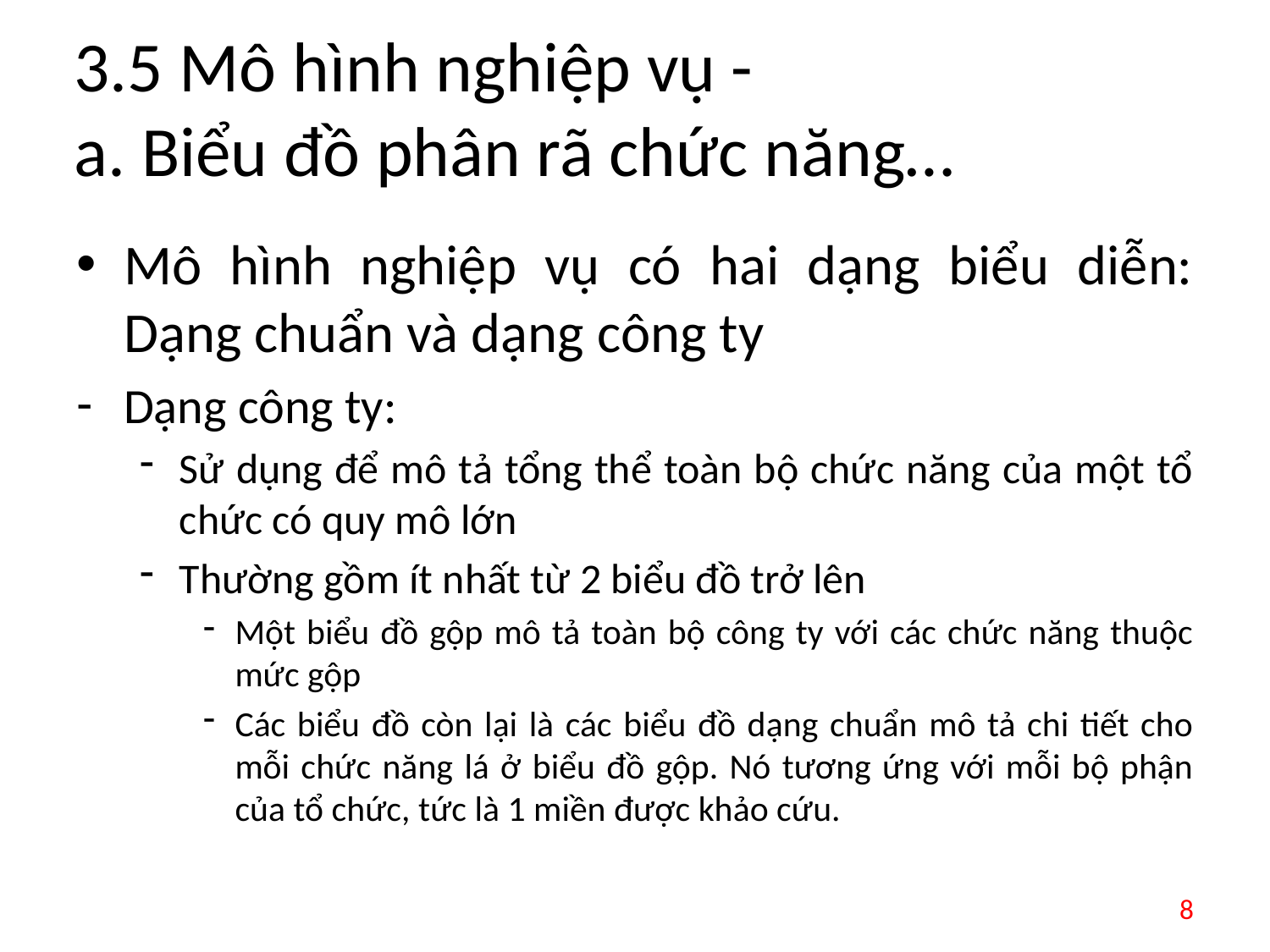

# 3.5 Mô hình nghiệp vụ - a. Biểu đồ phân rã chức năng…
Mô hình nghiệp vụ có hai dạng biểu diễn: Dạng chuẩn và dạng công ty
Dạng công ty:
Sử dụng để mô tả tổng thể toàn bộ chức năng của một tổ chức có quy mô lớn
Thường gồm ít nhất từ 2 biểu đồ trở lên
Một biểu đồ gộp mô tả toàn bộ công ty với các chức năng thuộc mức gộp
Các biểu đồ còn lại là các biểu đồ dạng chuẩn mô tả chi tiết cho mỗi chức năng lá ở biểu đồ gộp. Nó tương ứng với mỗi bộ phận của tổ chức, tức là 1 miền được khảo cứu.
8